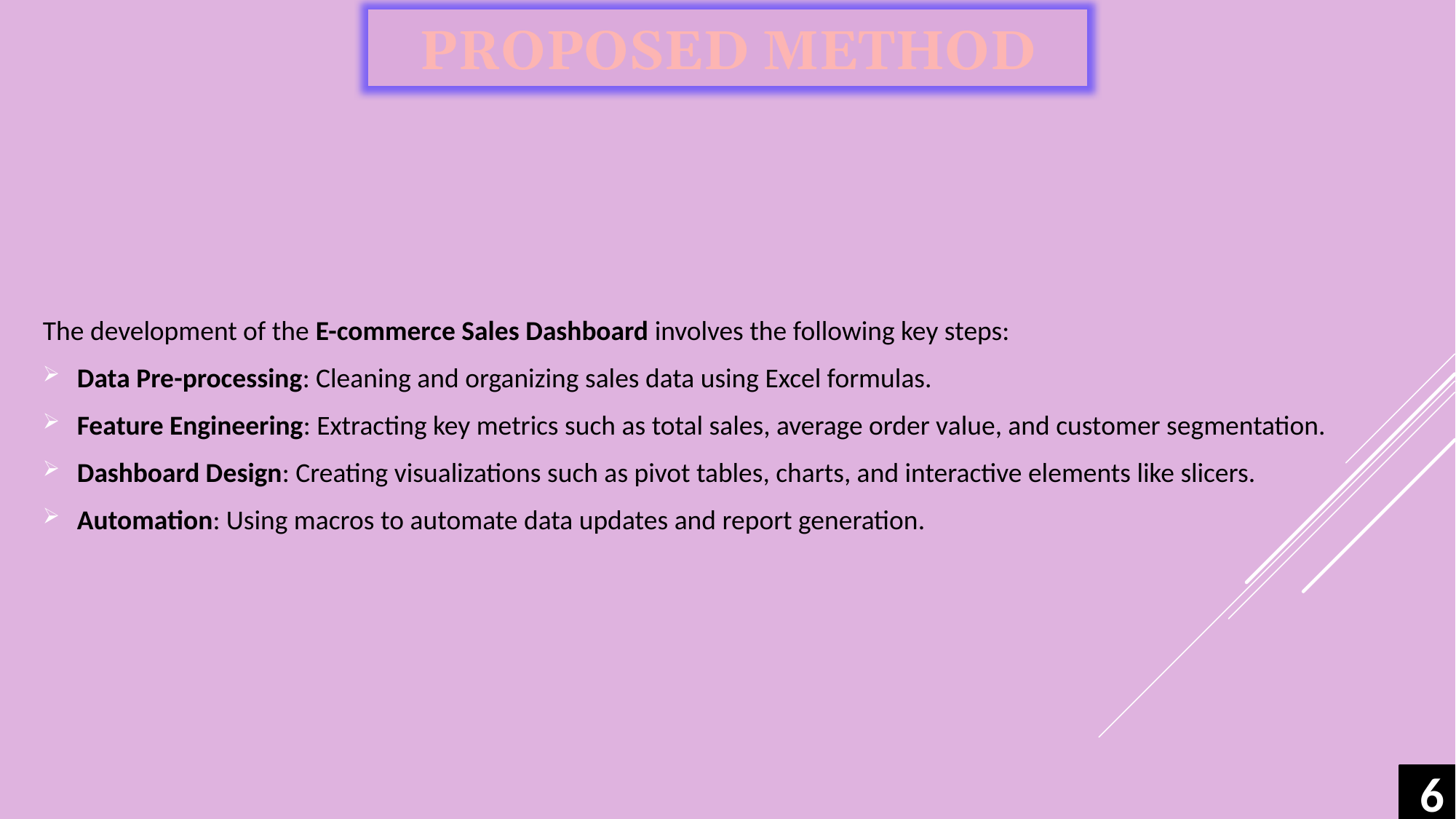

PROPOSED METHOD
The development of the E-commerce Sales Dashboard involves the following key steps:
Data Pre-processing: Cleaning and organizing sales data using Excel formulas.
Feature Engineering: Extracting key metrics such as total sales, average order value, and customer segmentation.
Dashboard Design: Creating visualizations such as pivot tables, charts, and interactive elements like slicers.
Automation: Using macros to automate data updates and report generation.

6